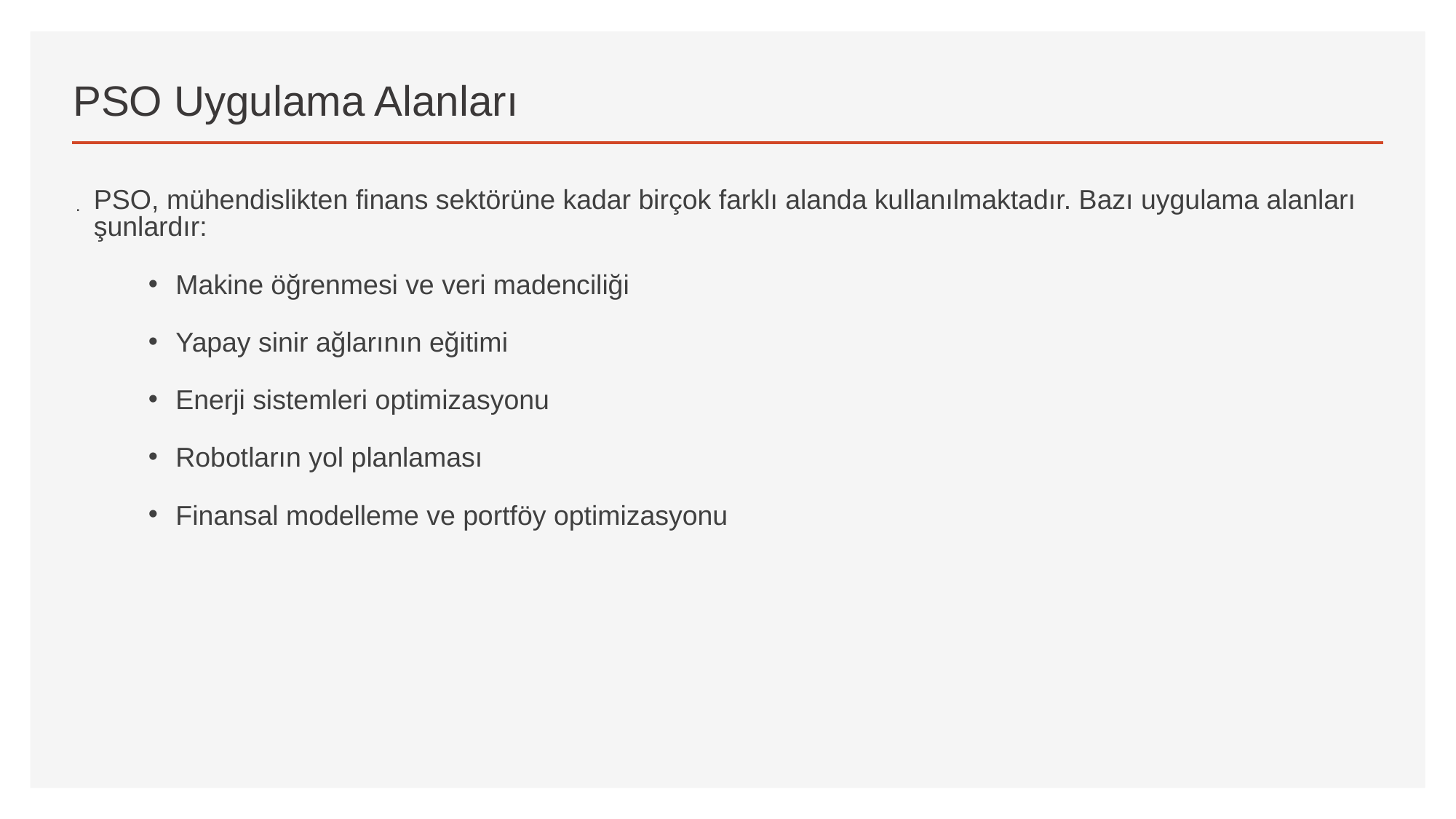

# PSO Uygulama Alanları
.
PSO, mühendislikten finans sektörüne kadar birçok farklı alanda kullanılmaktadır. Bazı uygulama alanları şunlardır:
Makine öğrenmesi ve veri madenciliği
Yapay sinir ağlarının eğitimi
Enerji sistemleri optimizasyonu
Robotların yol planlaması
Finansal modelleme ve portföy optimizasyonu